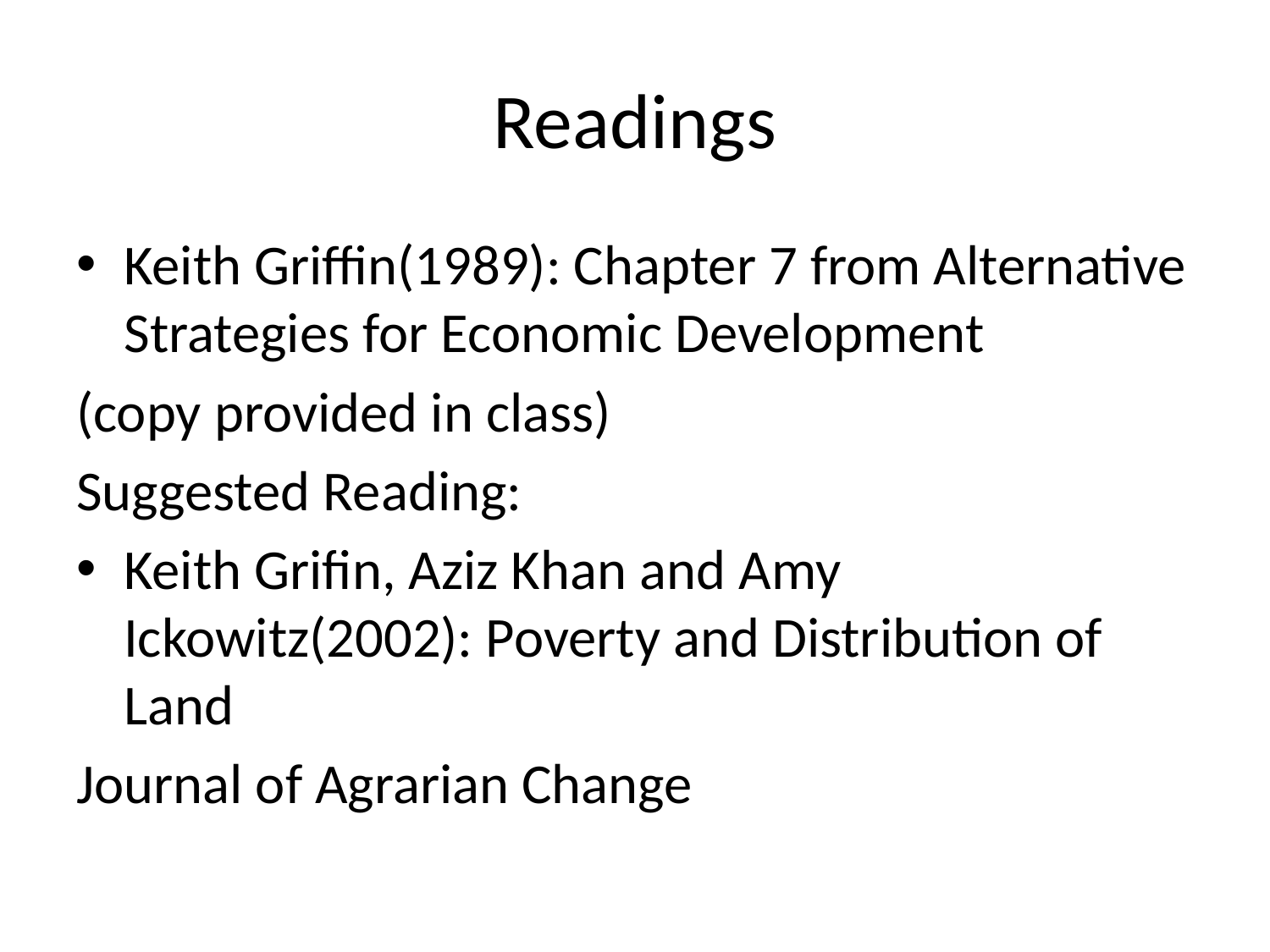

# Readings
Keith Griffin(1989): Chapter 7 from Alternative Strategies for Economic Development
(copy provided in class)
Suggested Reading:
Keith Grifin, Aziz Khan and Amy Ickowitz(2002): Poverty and Distribution of Land
Journal of Agrarian Change